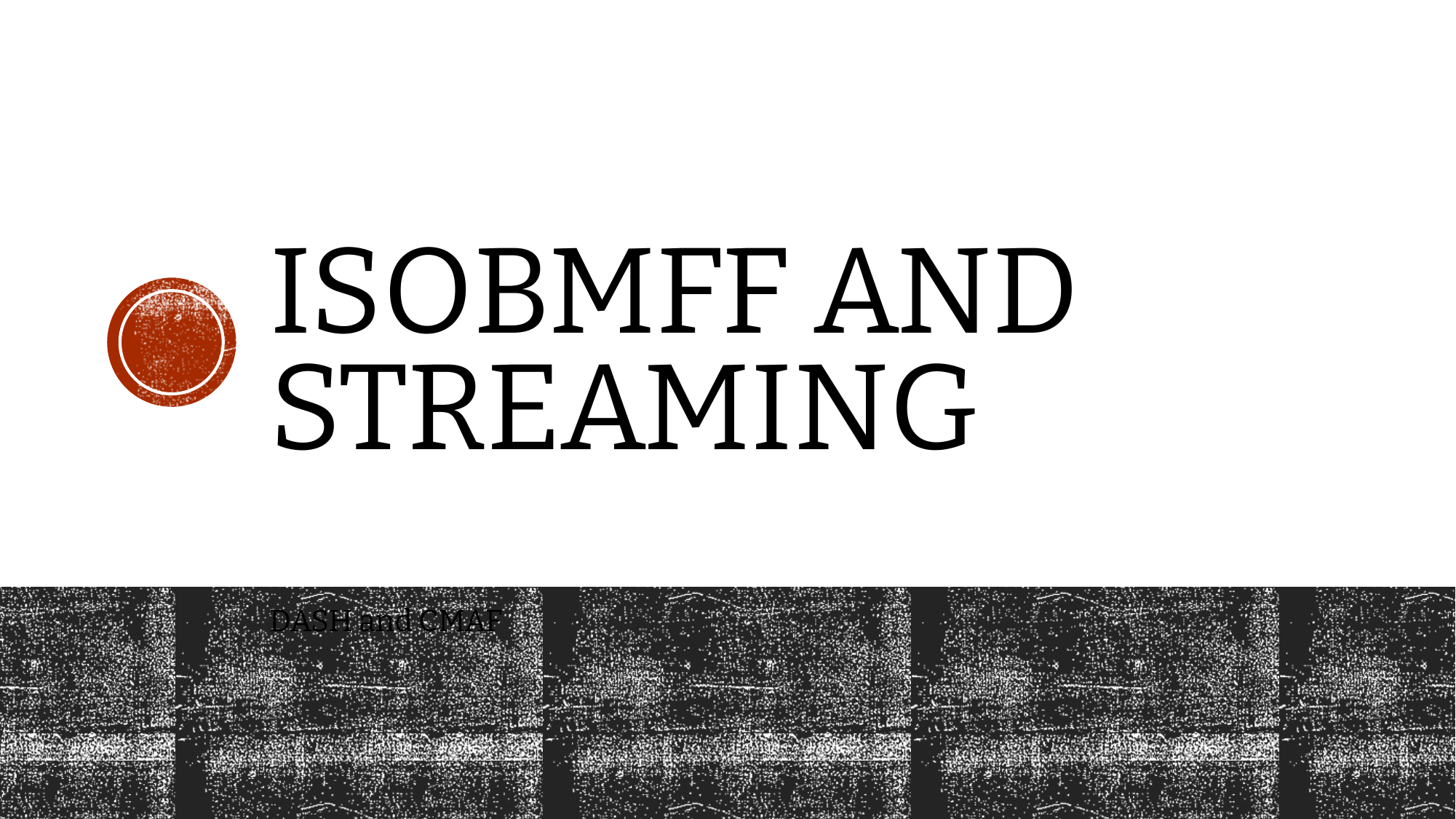

# ISOBMFF and Streaming
DASH and CMAF